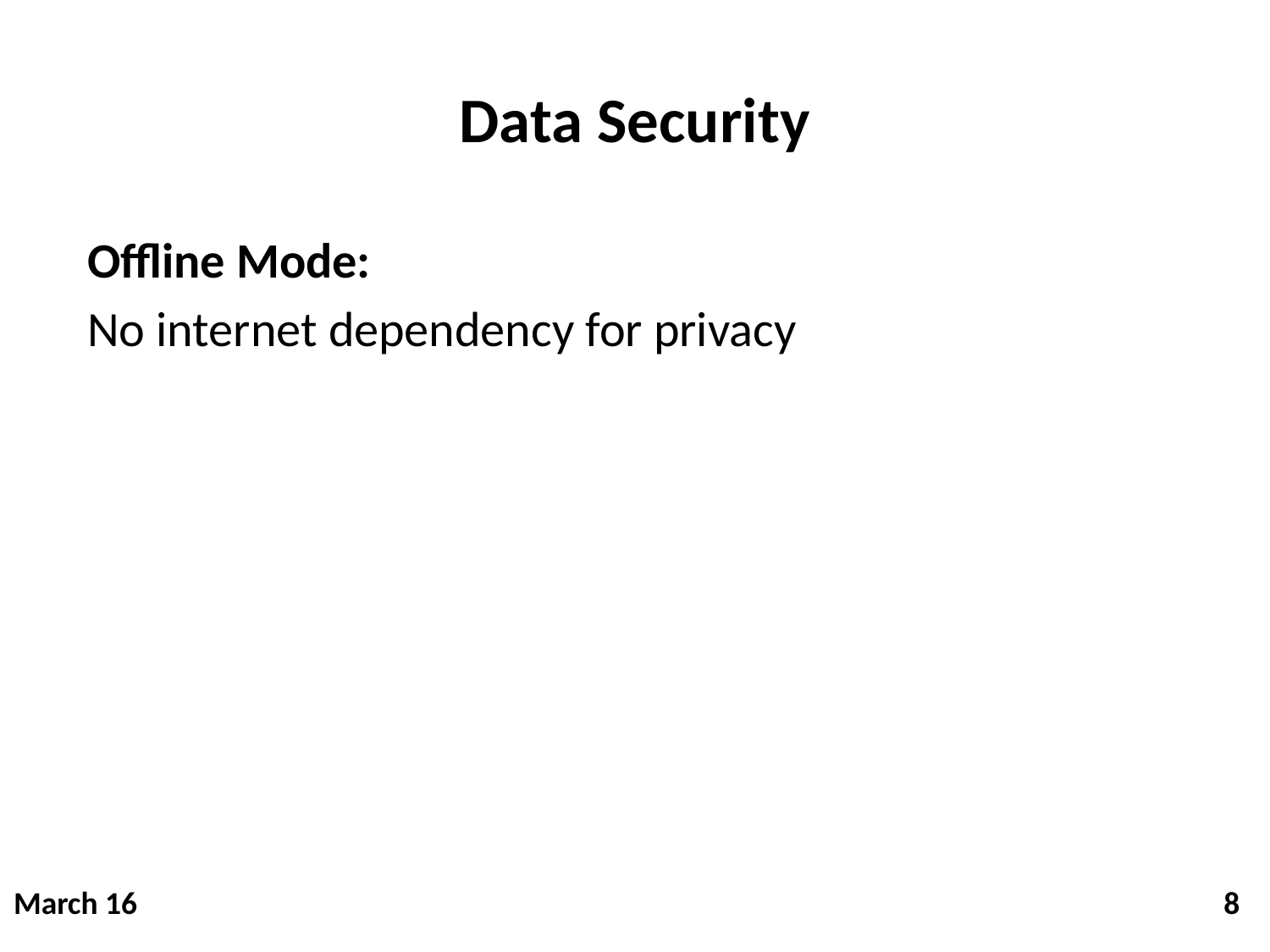

# Data Security
 Offline Mode:
 No internet dependency for privacy
March 16                                                                                                                                                       8